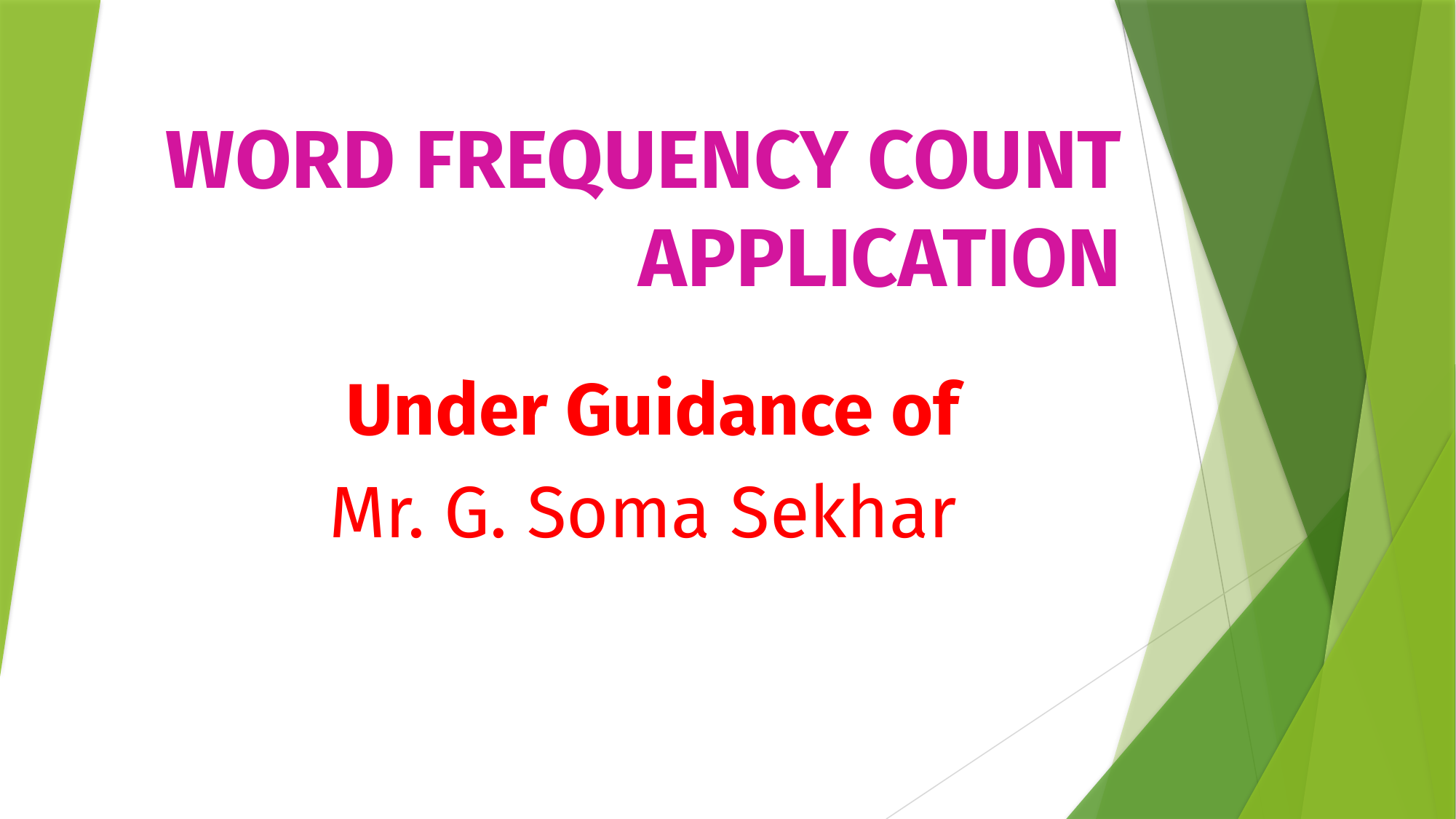

# WORD FREQUENCY COUNT APPLICATION
 Under Guidance of
Mr. G. Soma Sekhar